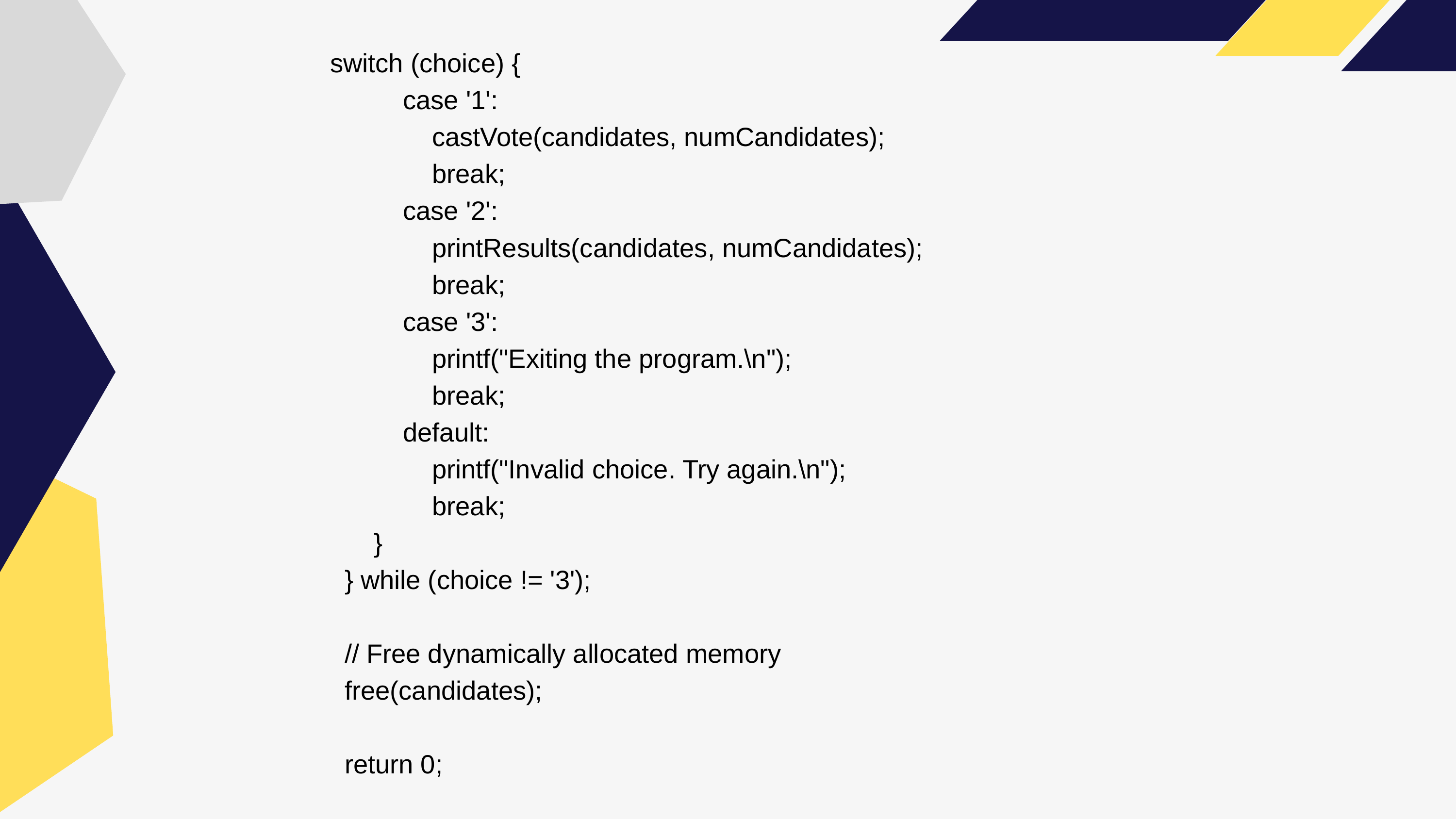

switch (choice) {
            case '1':
                castVote(candidates, numCandidates);
                break;
            case '2':
                printResults(candidates, numCandidates);
                break;
            case '3':
                printf("Exiting the program.\n");
                break;
            default:
                printf("Invalid choice. Try again.\n");
                break;
        }
    } while (choice != '3');

    // Free dynamically allocated memory
    free(candidates);

    return 0;